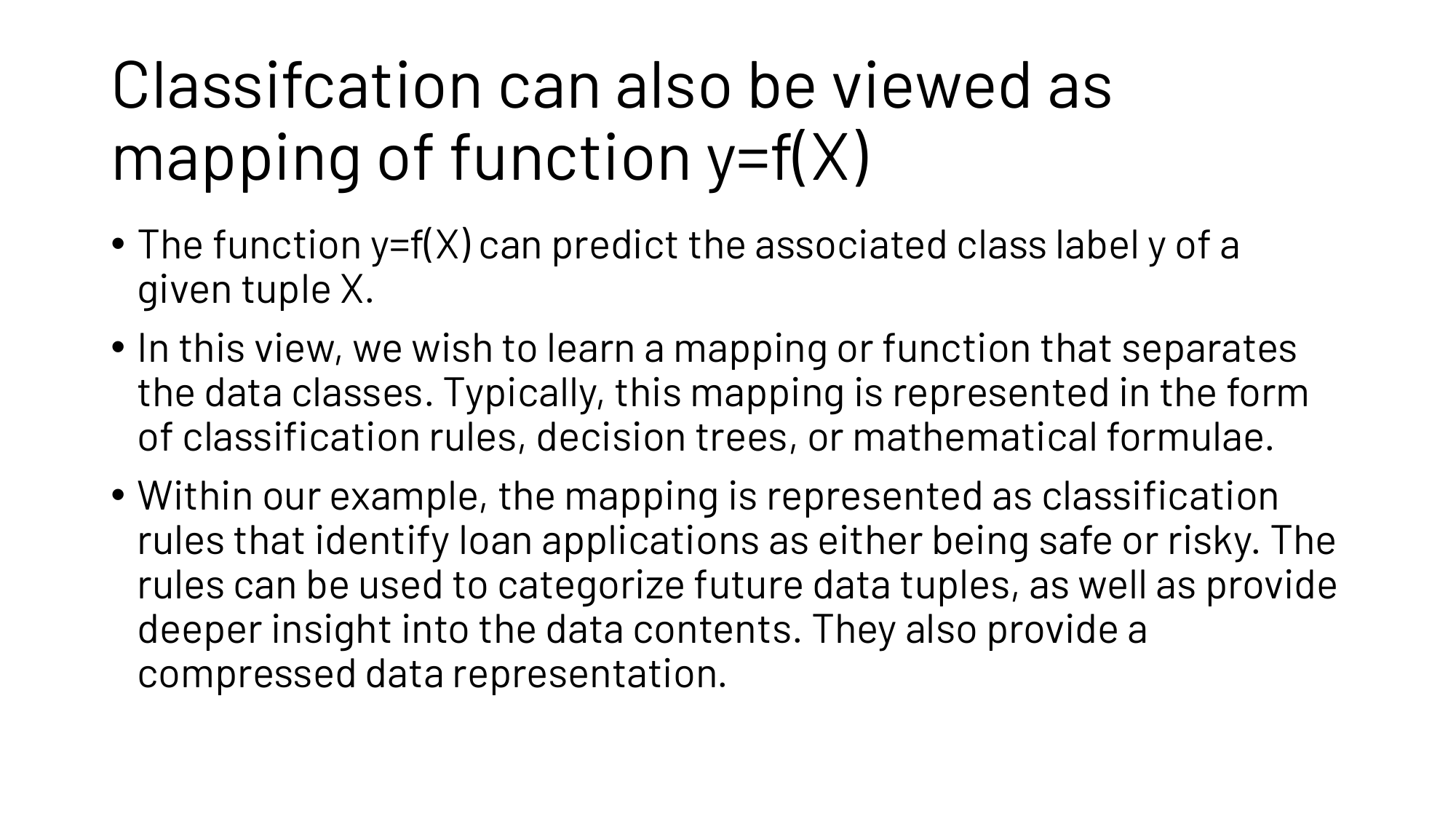

# Classifcation can also be viewed as mapping of function y=f(X)
The function y=f(X) can predict the associated class label y of a given tuple X.
In this view, we wish to learn a mapping or function that separates the data classes. Typically, this mapping is represented in the form of classification rules, decision trees, or mathematical formulae.
Within our example, the mapping is represented as classification rules that identify loan applications as either being safe or risky. The rules can be used to categorize future data tuples, as well as provide deeper insight into the data contents. They also provide a compressed data representation.